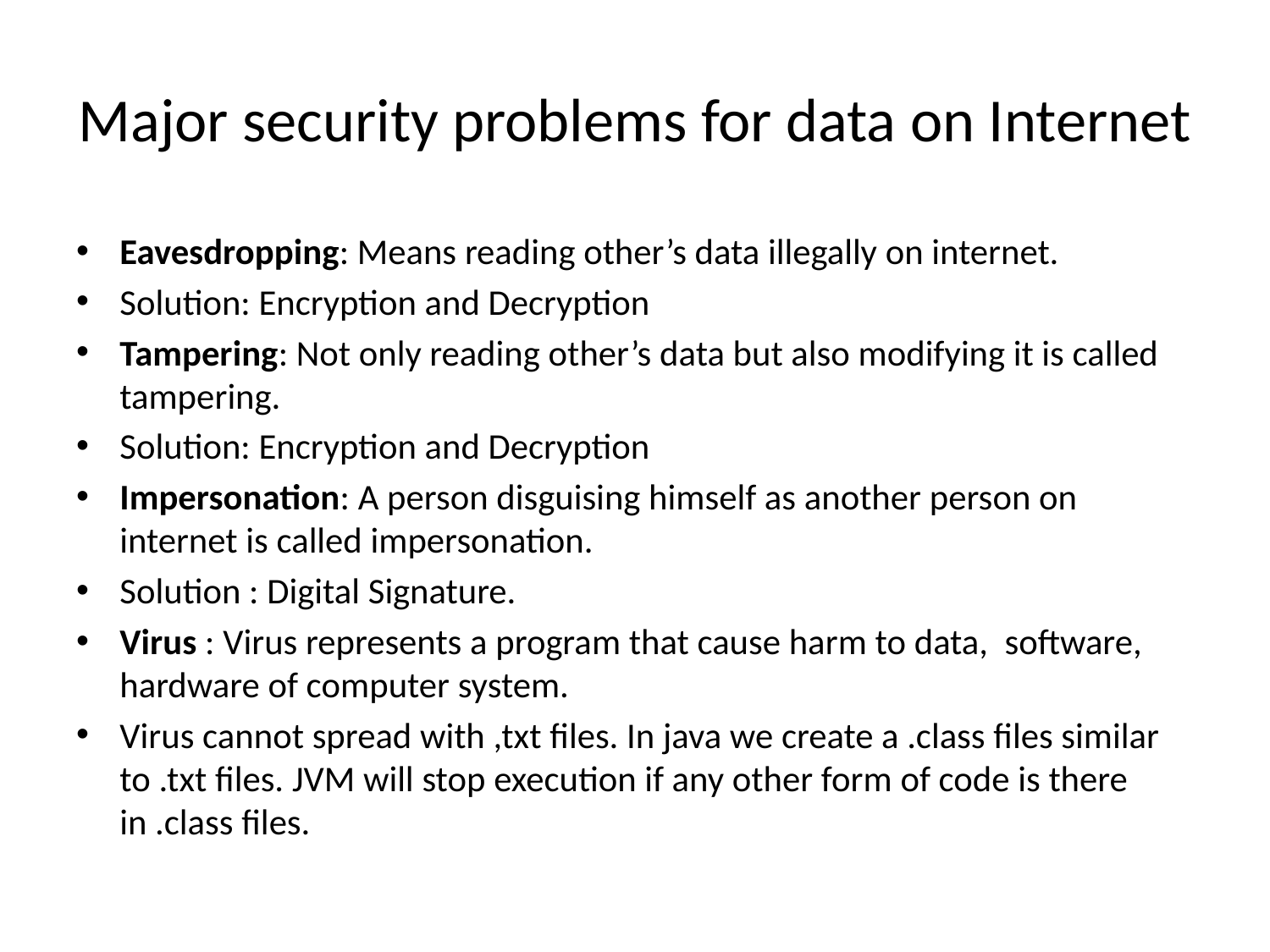

# Major security problems for data on Internet
Eavesdropping: Means reading other’s data illegally on internet.
Solution: Encryption and Decryption
Tampering: Not only reading other’s data but also modifying it is called tampering.
Solution: Encryption and Decryption
Impersonation: A person disguising himself as another person on internet is called impersonation.
Solution : Digital Signature.
Virus : Virus represents a program that cause harm to data,  software, hardware of computer system.
Virus cannot spread with ,txt files. In java we create a .class files similar to .txt files. JVM will stop execution if any other form of code is there in .class files.